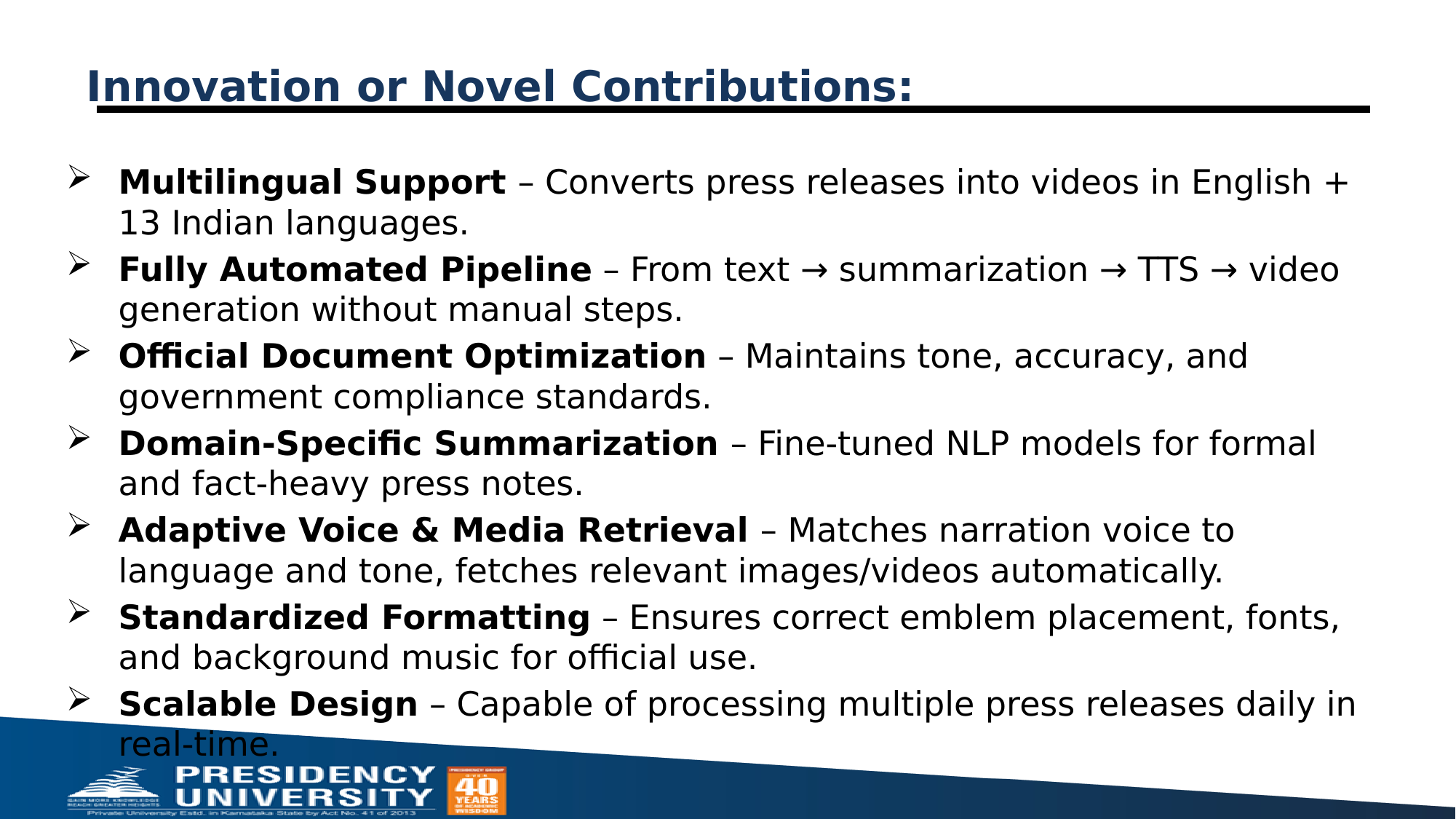

# Innovation or Novel Contributions:

Multilingual Support – Converts press releases into videos in English + 13 Indian languages.
Fully Automated Pipeline – From text → summarization → TTS → video generation without manual steps.
Official Document Optimization – Maintains tone, accuracy, and government compliance standards.
Domain-Specific Summarization – Fine-tuned NLP models for formal and fact-heavy press notes.
Adaptive Voice & Media Retrieval – Matches narration voice to language and tone, fetches relevant images/videos automatically.
Standardized Formatting – Ensures correct emblem placement, fonts, and background music for official use.
Scalable Design – Capable of processing multiple press releases daily in real-time.